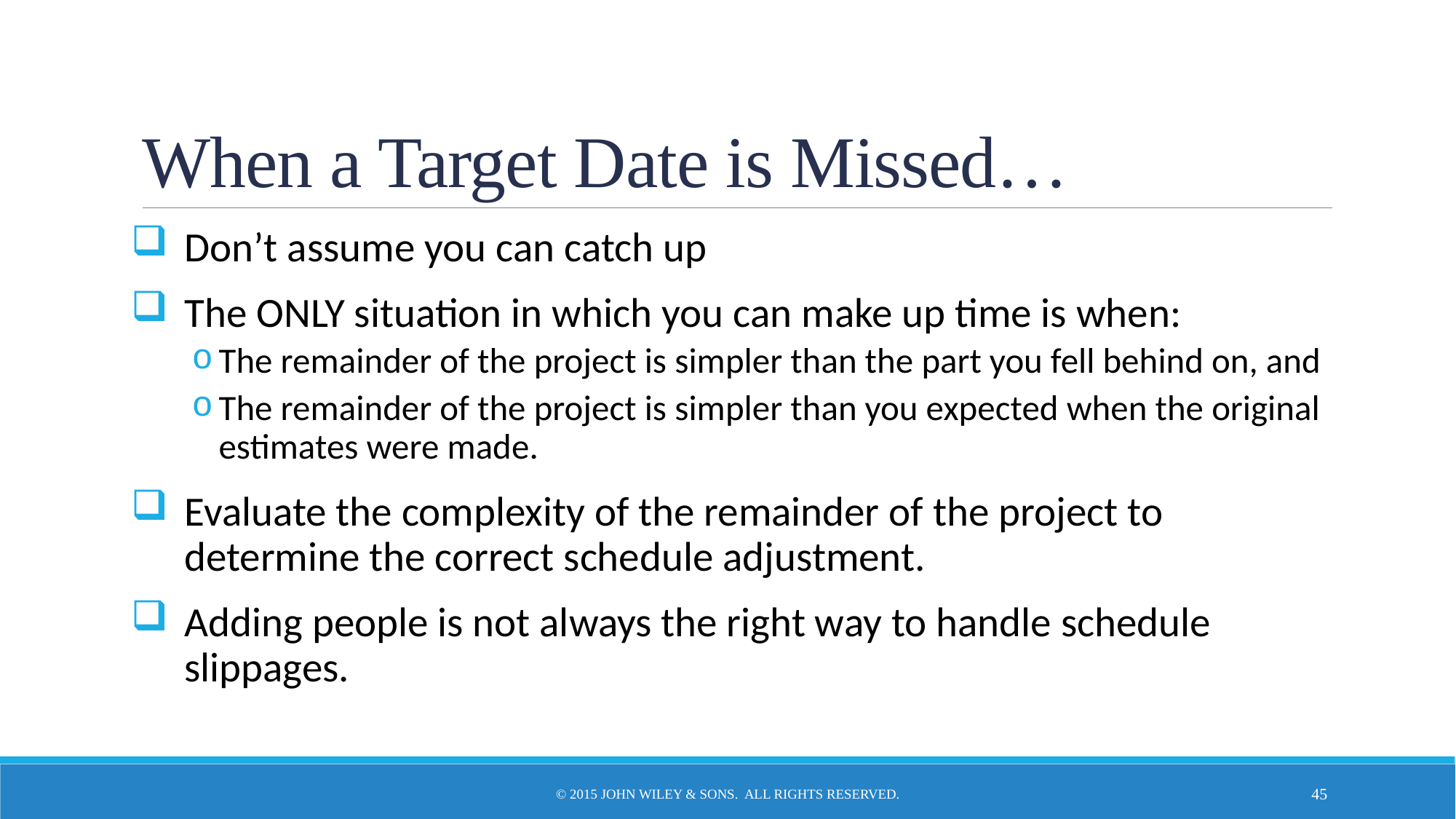

# When a Target Date is Missed…
Don’t assume you can catch up
The ONLY situation in which you can make up time is when:
The remainder of the project is simpler than the part you fell behind on, and
The remainder of the project is simpler than you expected when the original estimates were made.
Evaluate the complexity of the remainder of the project to determine the correct schedule adjustment.
Adding people is not always the right way to handle schedule slippages.
© 2015 John Wiley & Sons.  All Rights Reserved.
45